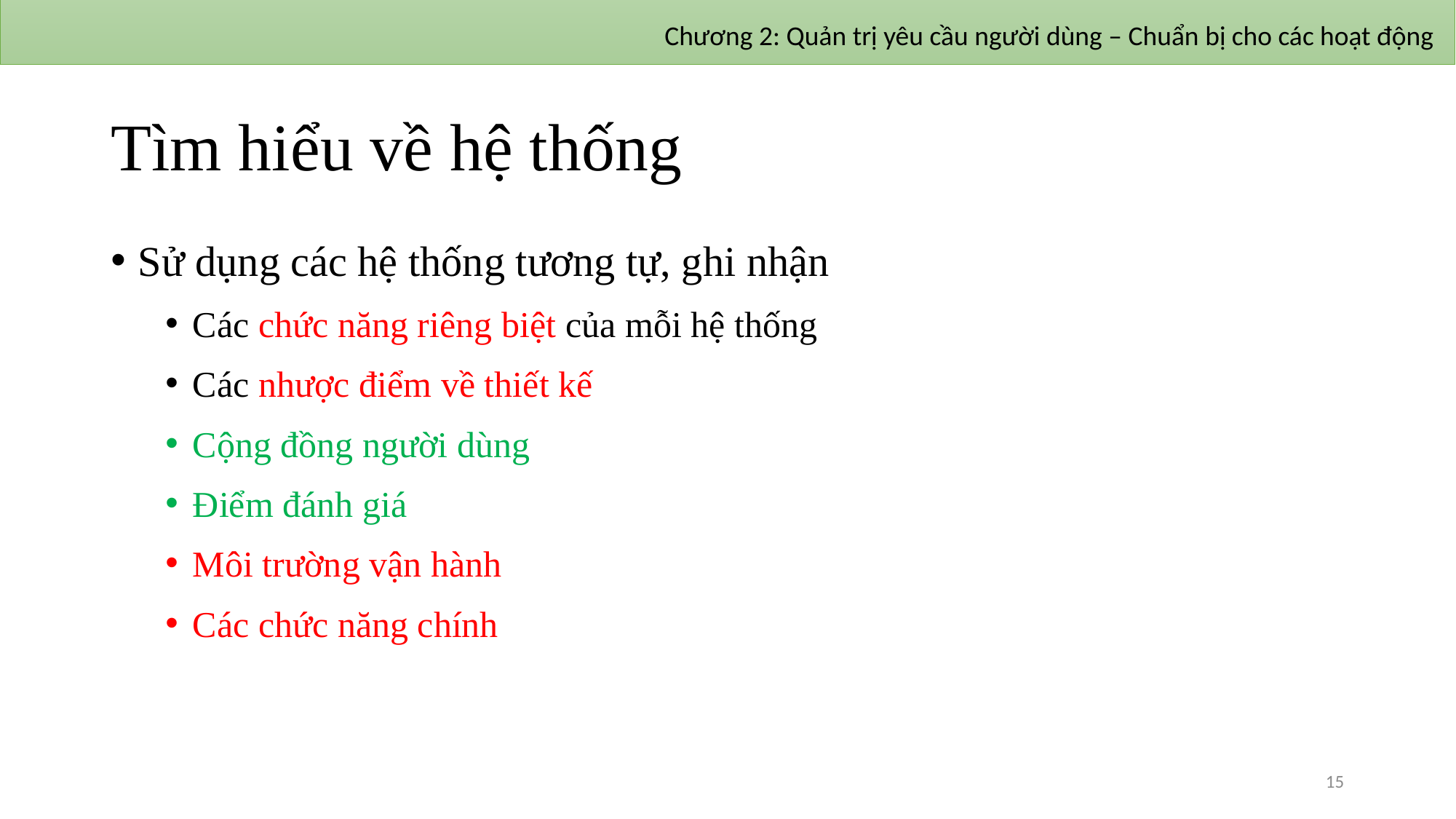

Chương 2: Quản trị yêu cầu người dùng – Chuẩn bị cho các hoạt động
# Tìm hiểu về hệ thống
Sử dụng các hệ thống tương tự, ghi nhận
Các chức năng riêng biệt của mỗi hệ thống
Các nhược điểm về thiết kế
Cộng đồng người dùng
Điểm đánh giá
Môi trường vận hành
Các chức năng chính

15